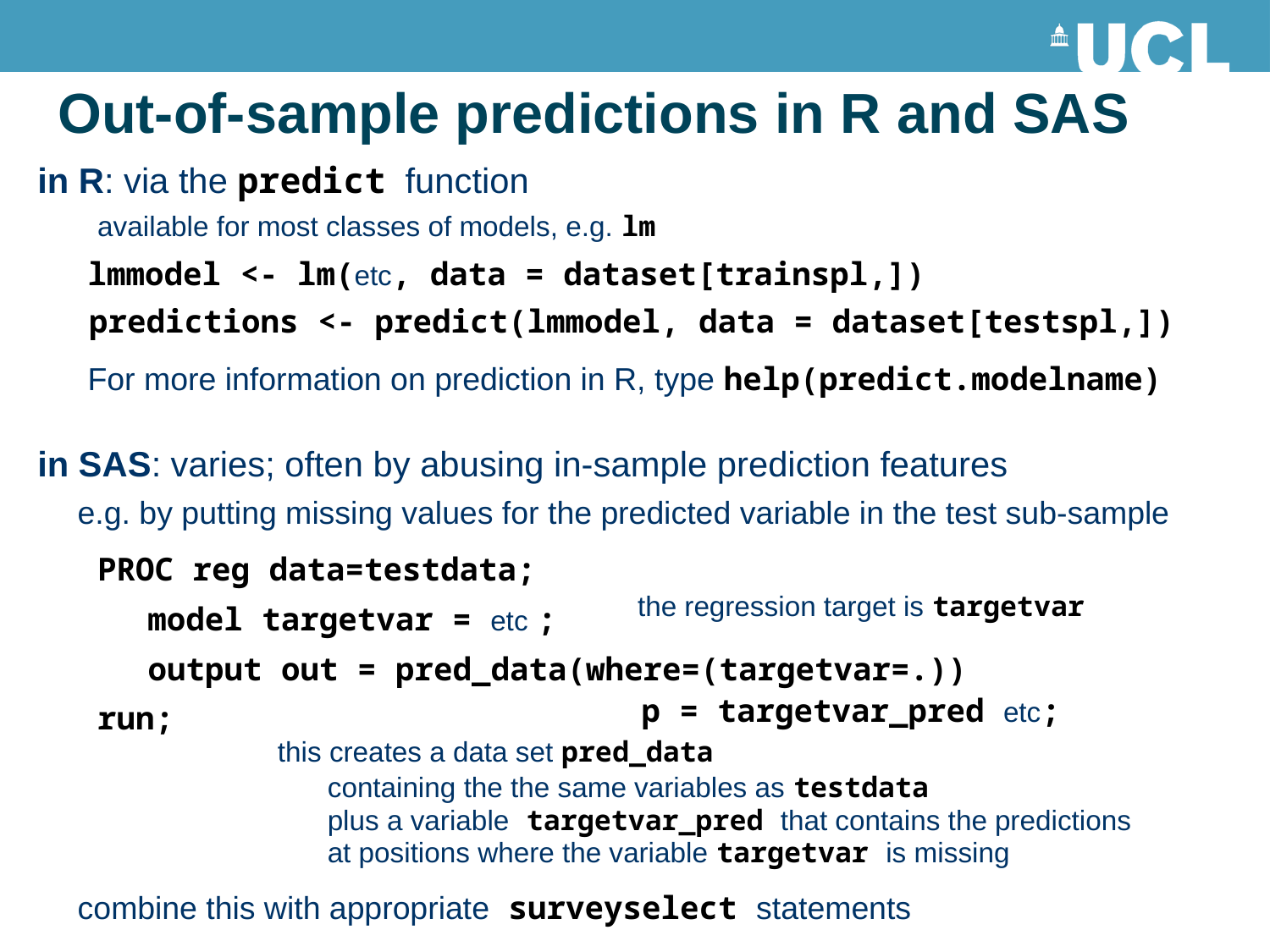

# Out-of-sample predictions in R and SAS
in R: via the predict  function
available for most classes of models, e.g. lm
lmmodel <- lm(etc, data = dataset[trainspl,])
predictions <- predict(lmmodel, data = dataset[testspl,])
For more information on prediction in R, type help(predict.modelname)
in SAS: varies; often by abusing in-sample prediction features
e.g. by putting missing values for the predicted variable in the test sub-sample
PROC reg data=testdata;
the regression target is targetvar
model targetvar = etc ;
output out = pred_data(where=(targetvar=.))
p = targetvar_pred etc;
run;
this creates a data set pred_data
containing the the same variables as testdata
plus a variable targetvar_pred that contains the predictions
at positions where the variable targetvar is missing
combine this with appropriate surveyselect statements